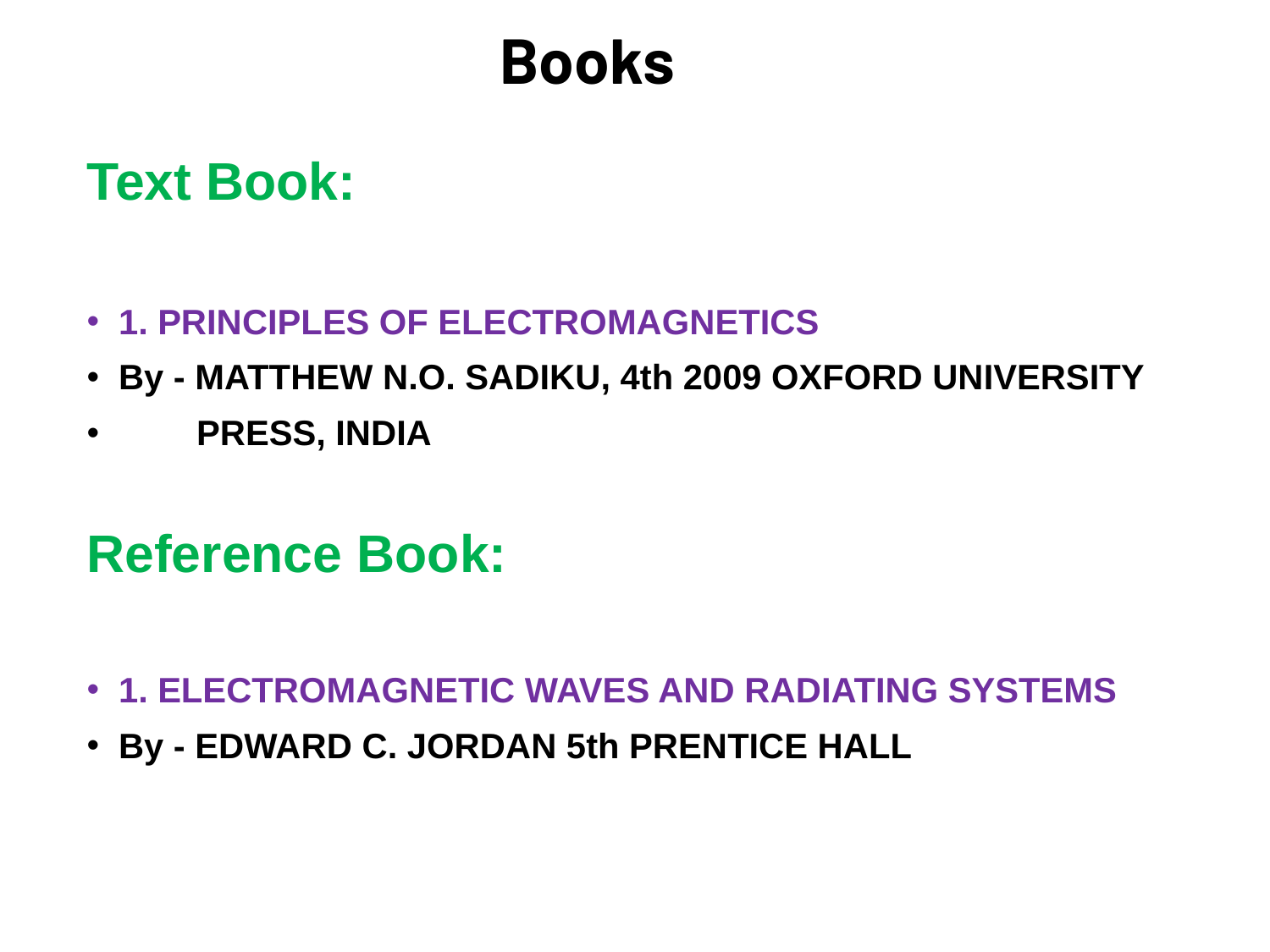

# Books
Text Book:

1. PRINCIPLES OF ELECTROMAGNETICS
By - MATTHEW N.O. SADIKU, 4th 2009 OXFORD UNIVERSITY
        PRESS, INDIA

Reference Book:

1. ELECTROMAGNETIC WAVES AND RADIATING SYSTEMS
By - EDWARD C. JORDAN 5th PRENTICE HALL